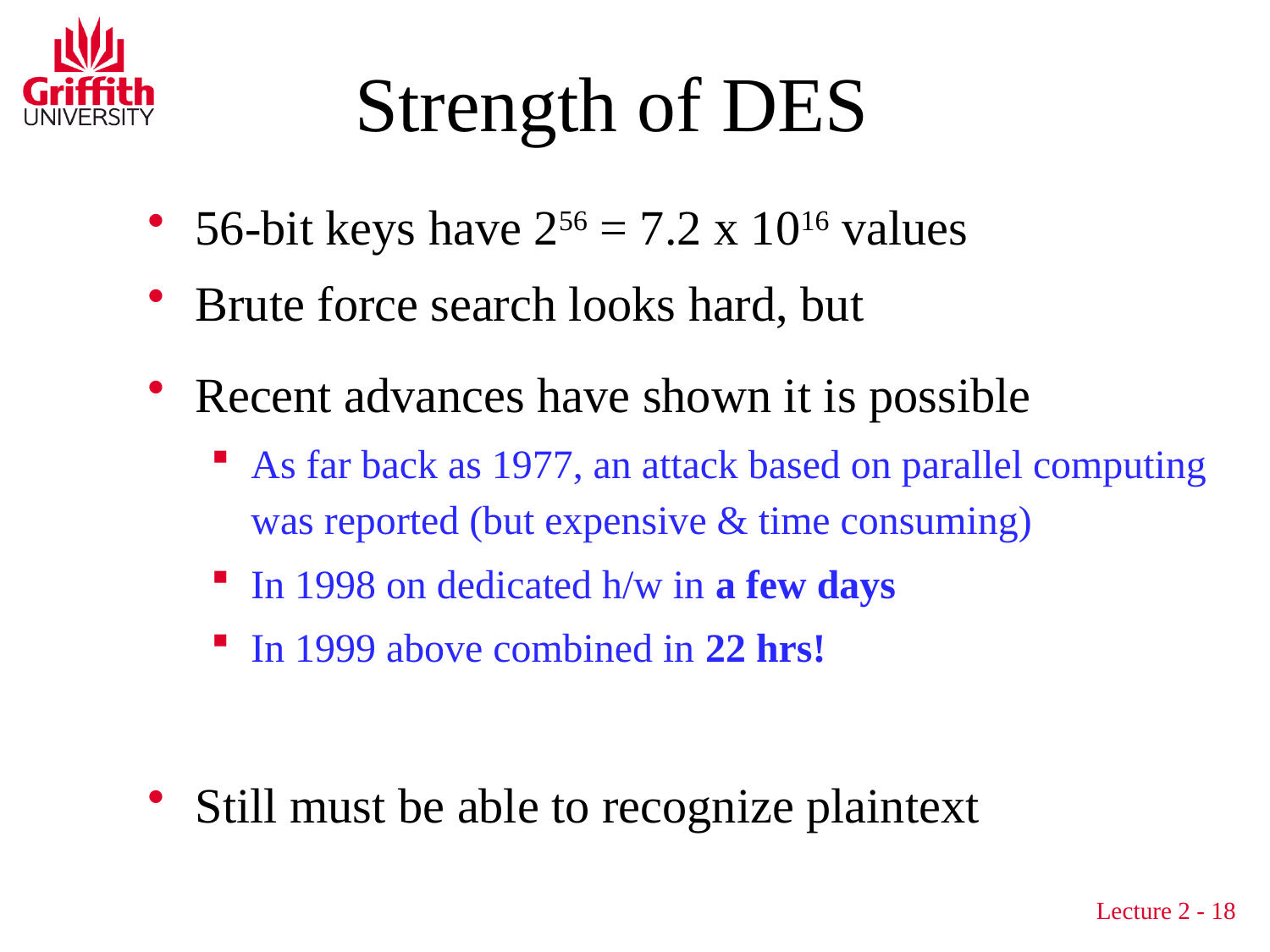

# Strength of DES
56-bit keys have 256 = 7.2 x 1016 values

Brute force search looks hard, but

Recent advances have shown it is possible
As far back as 1977, an attack based on parallel computing was reported (but expensive & time consuming)
In 1998 on dedicated h/w in a few days
In 1999 above combined in 22 hrs!

Still must be able to recognize plaintext
Lecture 2 - 18